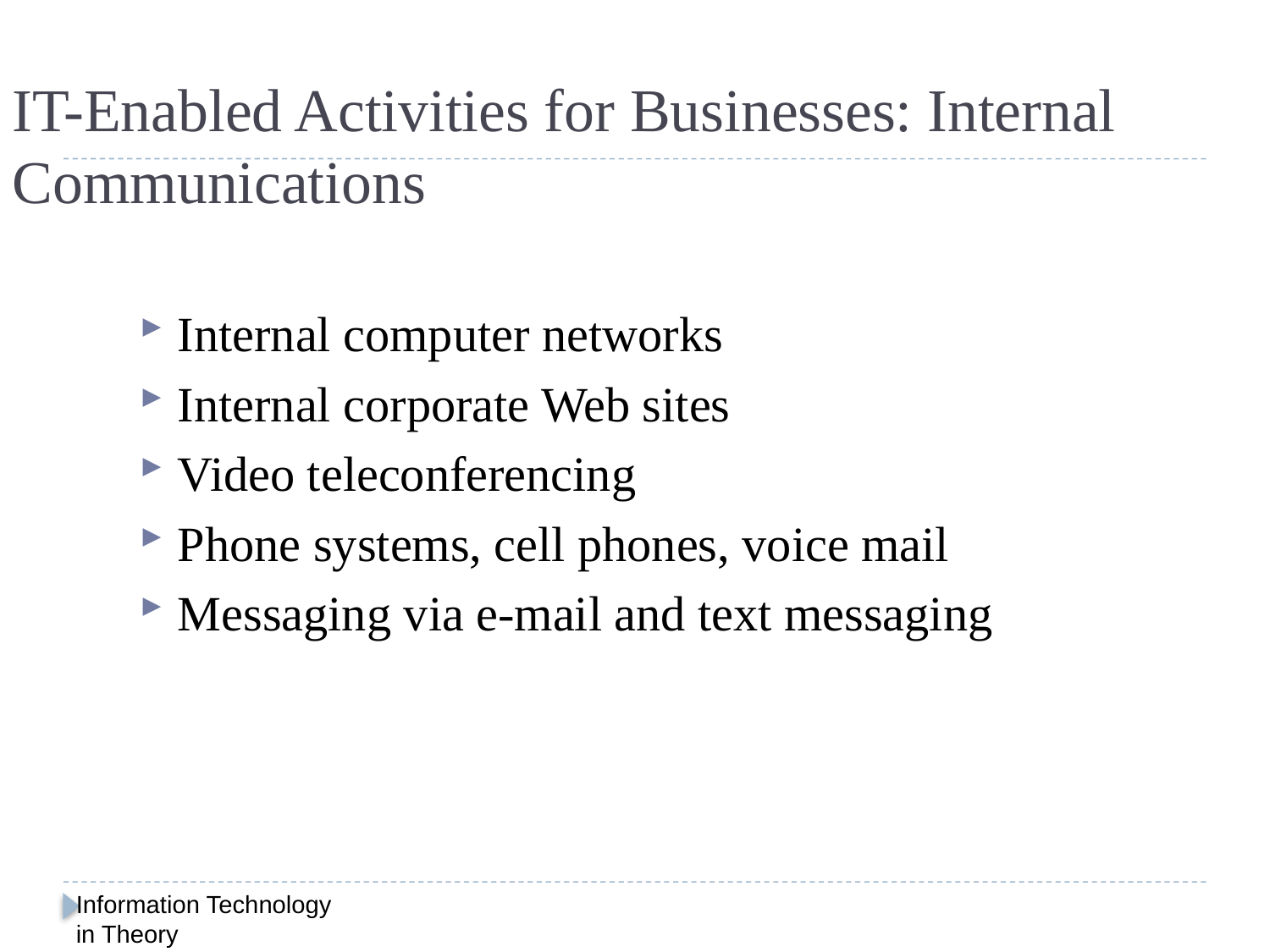

# IT-Enabled Activities for Businesses: Internal Communications
Internal computer networks
Internal corporate Web sites
Video teleconferencing
Phone systems, cell phones, voice mail
Messaging via e-mail and text messaging

Information Technology in Theory
30